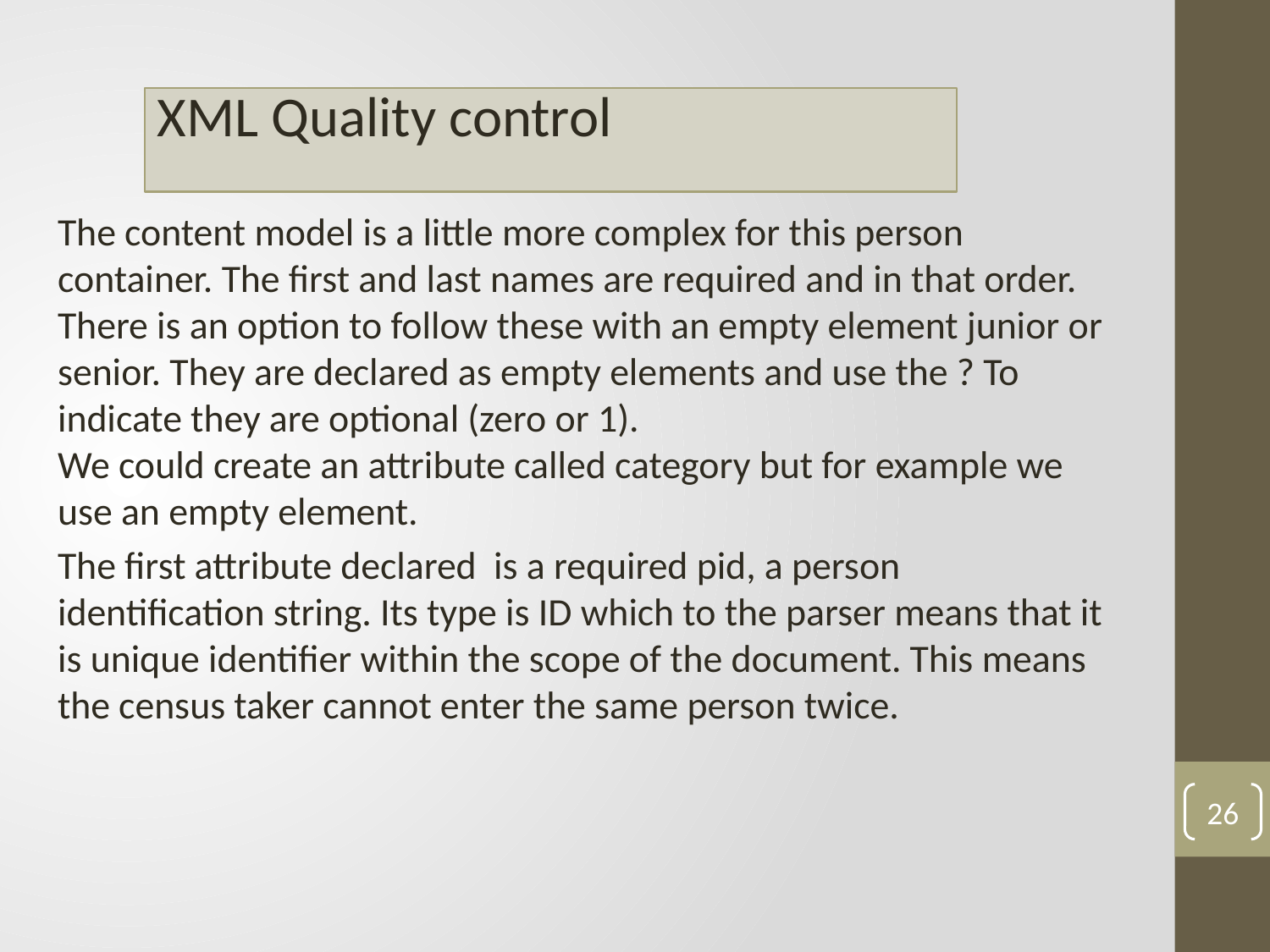

The content model is a little more complex for this person container. The first and last names are required and in that order. There is an option to follow these with an empty element junior or senior. They are declared as empty elements and use the ? To indicate they are optional (zero or 1).
We could create an attribute called category but for example we use an empty element.
The first attribute declared  is a required pid, a person identification string. Its type is ID which to the parser means that it is unique identifier within the scope of the document. This means the census taker cannot enter the same person twice.
26